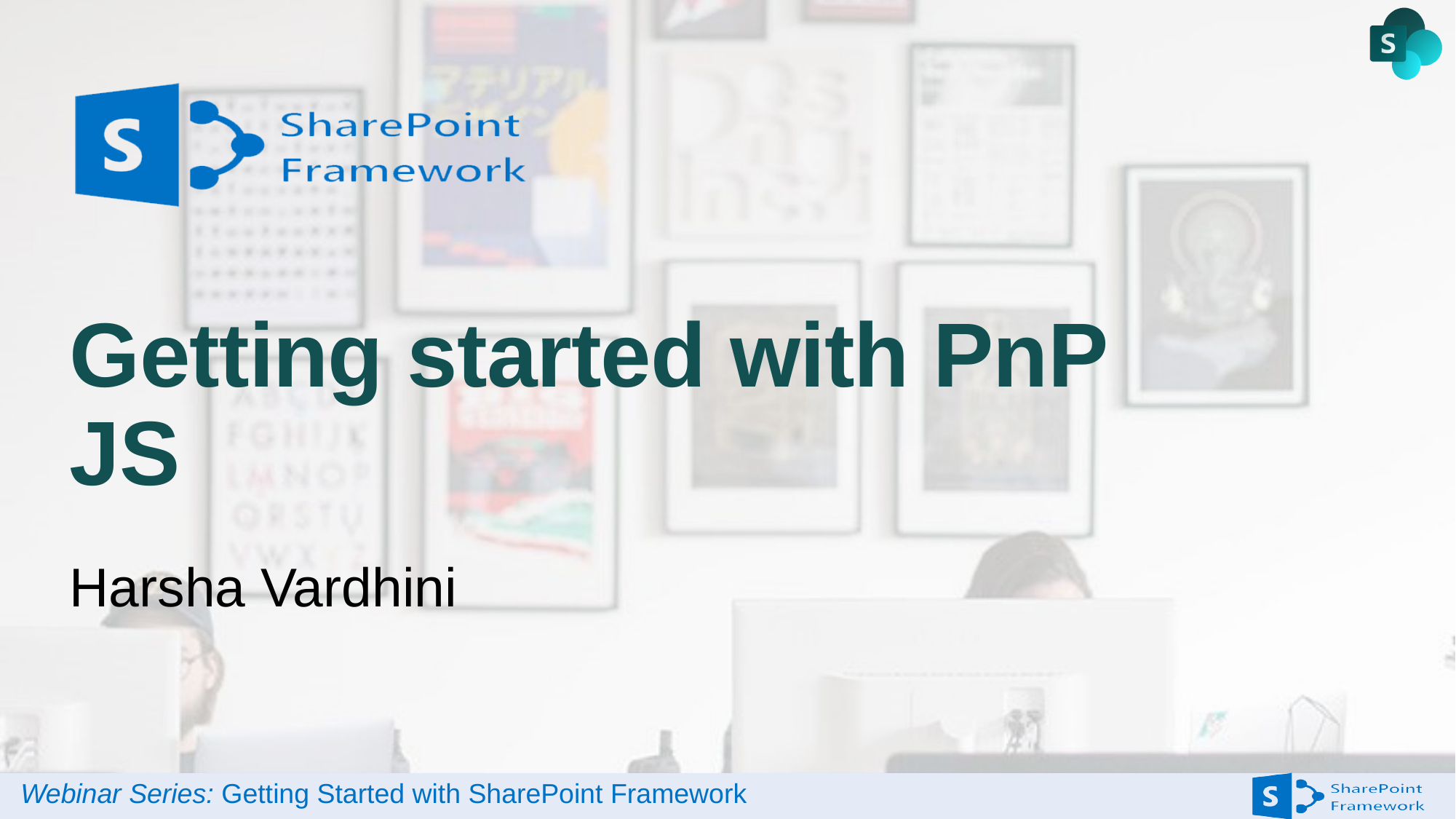

# Getting started with PnP JS
Harsha Vardhini